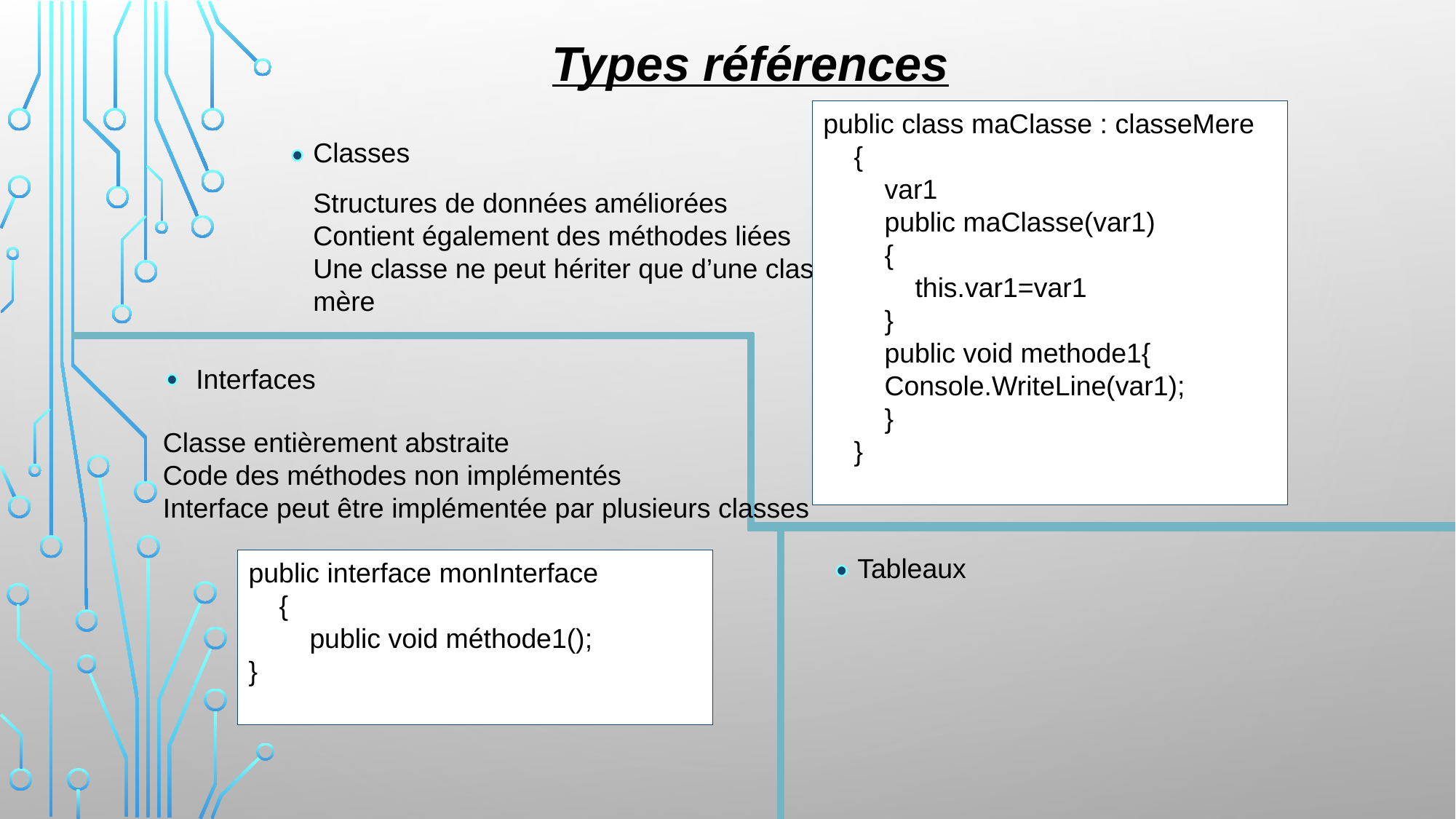

Types références

public class maClasse : classeMere
    {
        var1
        public maClasse(var1)
        {
            this.var1=var1
        }
        public void methode1{
        Console.WriteLine(var1);
        }
    }

Classes

Structures de données améliorées
Contient également des méthodes liées
Une classe ne peut hériter que d’une classe
mère

Interfaces

Classe entièrement abstraite
Code des méthodes non implémentés
Interface peut être implémentée par plusieurs classes

Tableaux
public interface monInterface
    {
        public void méthode1();
}